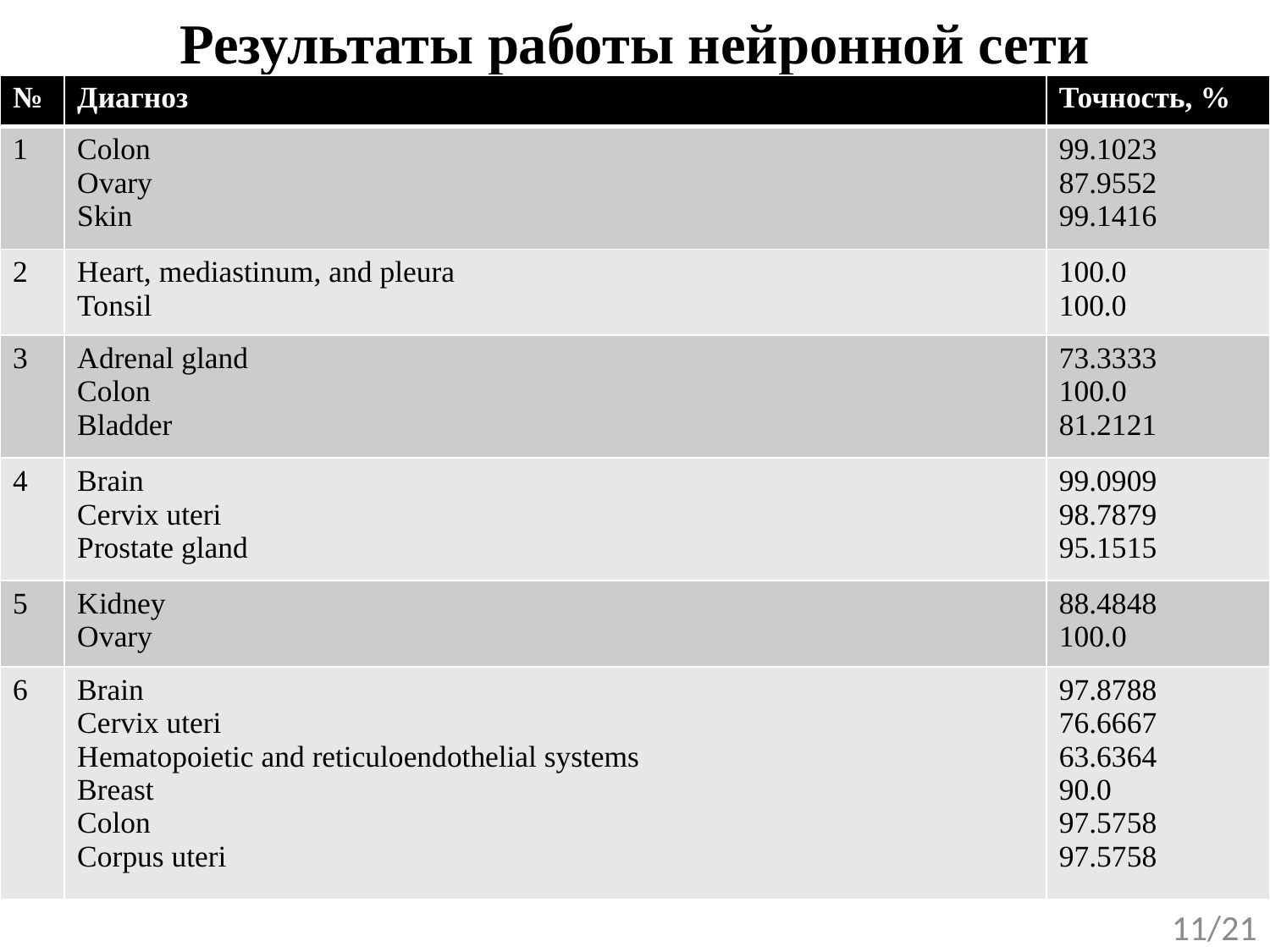

# Результаты работы нейронной сети
| № | Диагноз | Точность, % |
| --- | --- | --- |
| 1 | Colon Ovary Skin | 99.1023 87.9552 99.1416 |
| 2 | Heart, mediastinum, and pleura Tonsil | 100.0 100.0 |
| 3 | Adrenal gland Colon Bladder | 73.3333 100.0 81.2121 |
| 4 | Brain Cervix uteri Prostate gland | 99.0909 98.7879 95.1515 |
| 5 | Kidney Ovary | 88.4848 100.0 |
| 6 | Brain Cervix uteri Hematopoietic and reticuloendothelial systems Breast Colon Corpus uteri | 97.8788 76.6667 63.6364 90.0 97.5758 97.5758 |
11/21